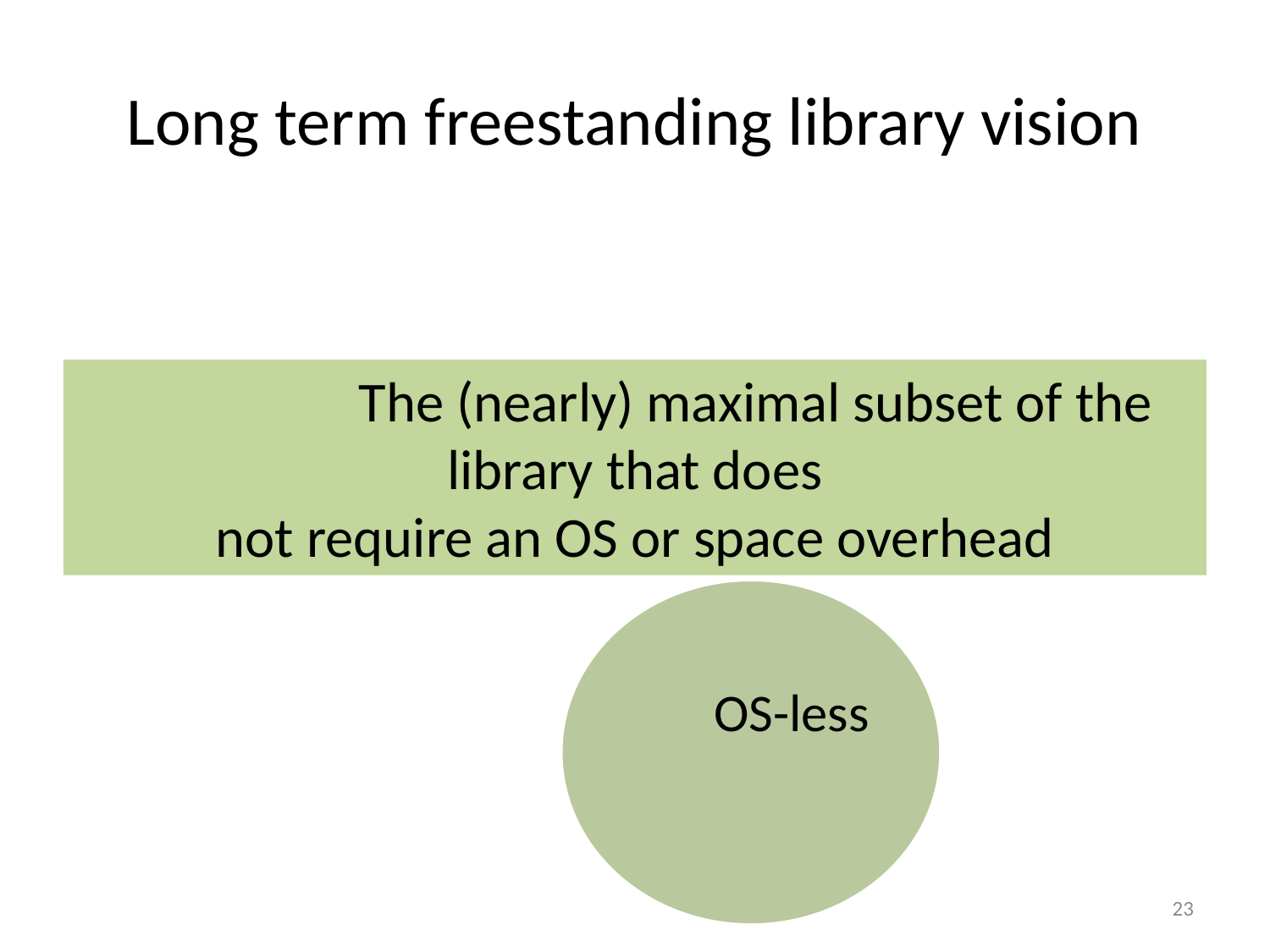

# Long term freestanding library vision
                   The (nearly) maximal subset of the library that does
not require an OS or space overhead
OS-less

23